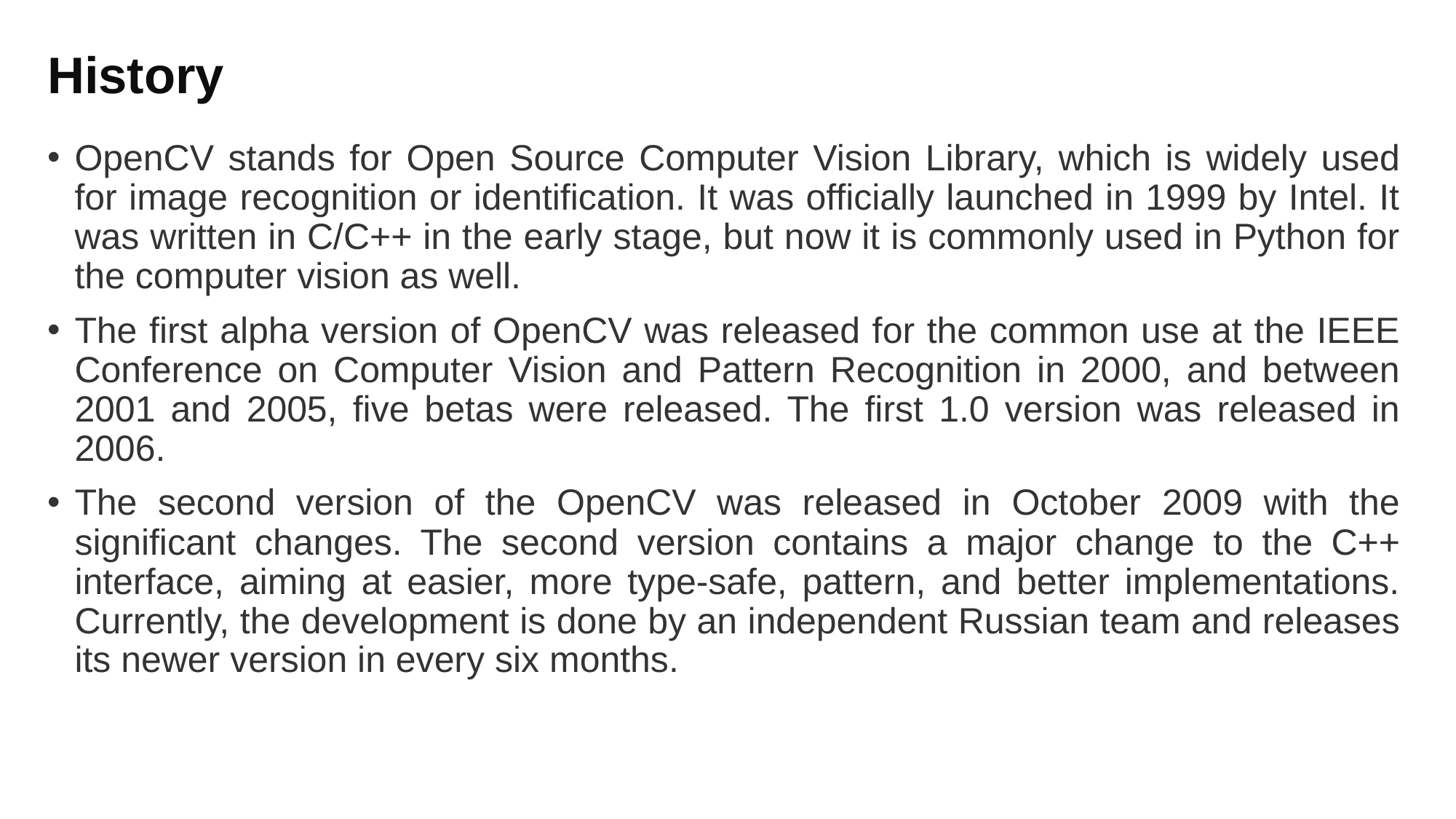

# History
OpenCV stands for Open Source Computer Vision Library, which is widely used for image recognition or identification. It was officially launched in 1999 by Intel. It was written in C/C++ in the early stage, but now it is commonly used in Python for the computer vision as well.
The first alpha version of OpenCV was released for the common use at the IEEE Conference on Computer Vision and Pattern Recognition in 2000, and between 2001 and 2005, five betas were released. The first 1.0 version was released in 2006.
The second version of the OpenCV was released in October 2009 with the significant changes. The second version contains a major change to the C++ interface, aiming at easier, more type-safe, pattern, and better implementations. Currently, the development is done by an independent Russian team and releases its newer version in every six months.